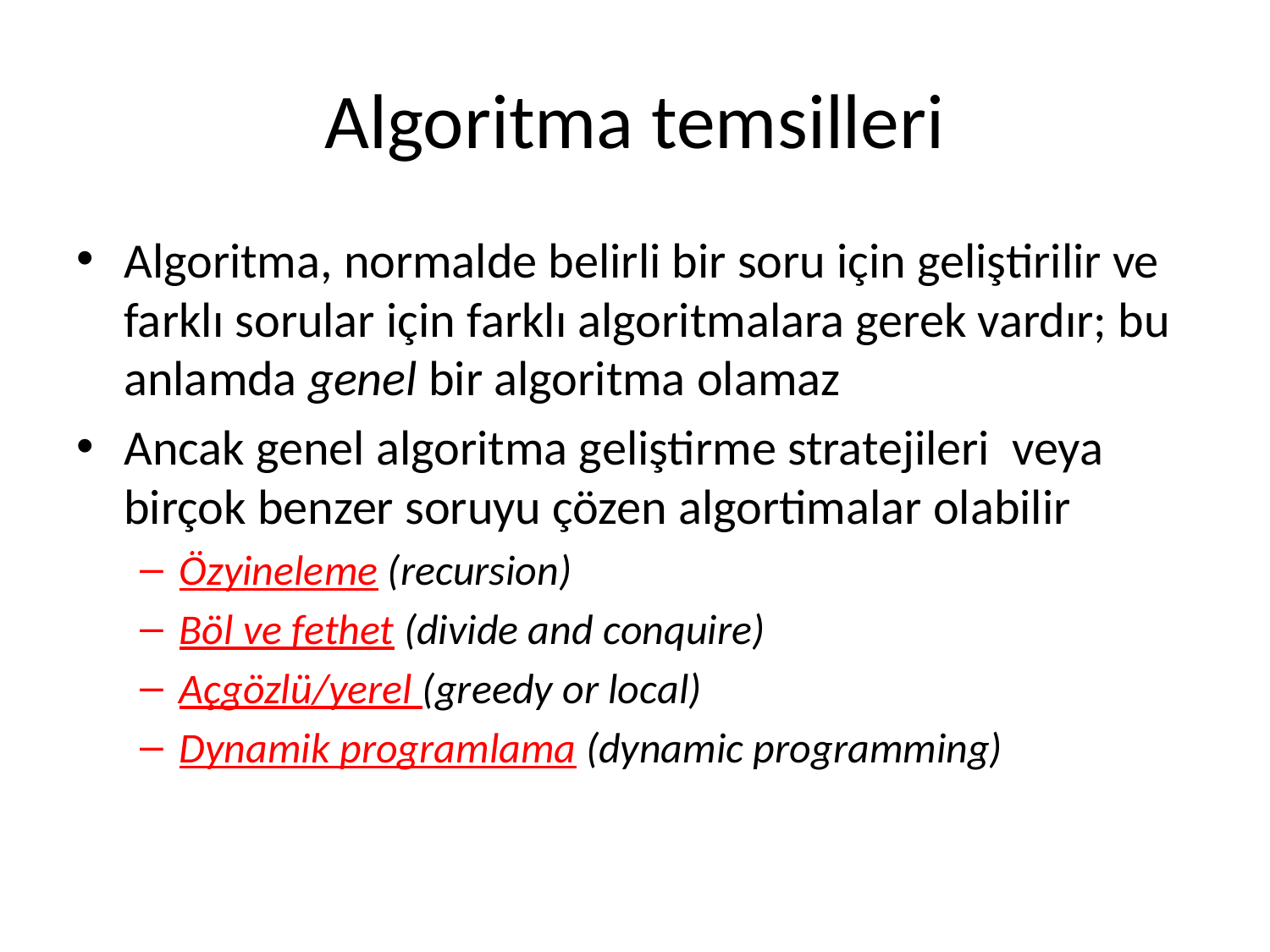

# Algoritma temsilleri
Algoritma, normalde belirli bir soru için geliştirilir ve farklı sorular için farklı algoritmalara gerek vardır; bu anlamda genel bir algoritma olamaz
Ancak genel algoritma geliştirme stratejileri  veya birçok benzer soruyu çözen algortimalar olabilir
Özyineleme (recursion)
Böl ve fethet (divide and conquire)
Açgözlü/yerel (greedy or local)
Dynamik programlama (dynamic programming)